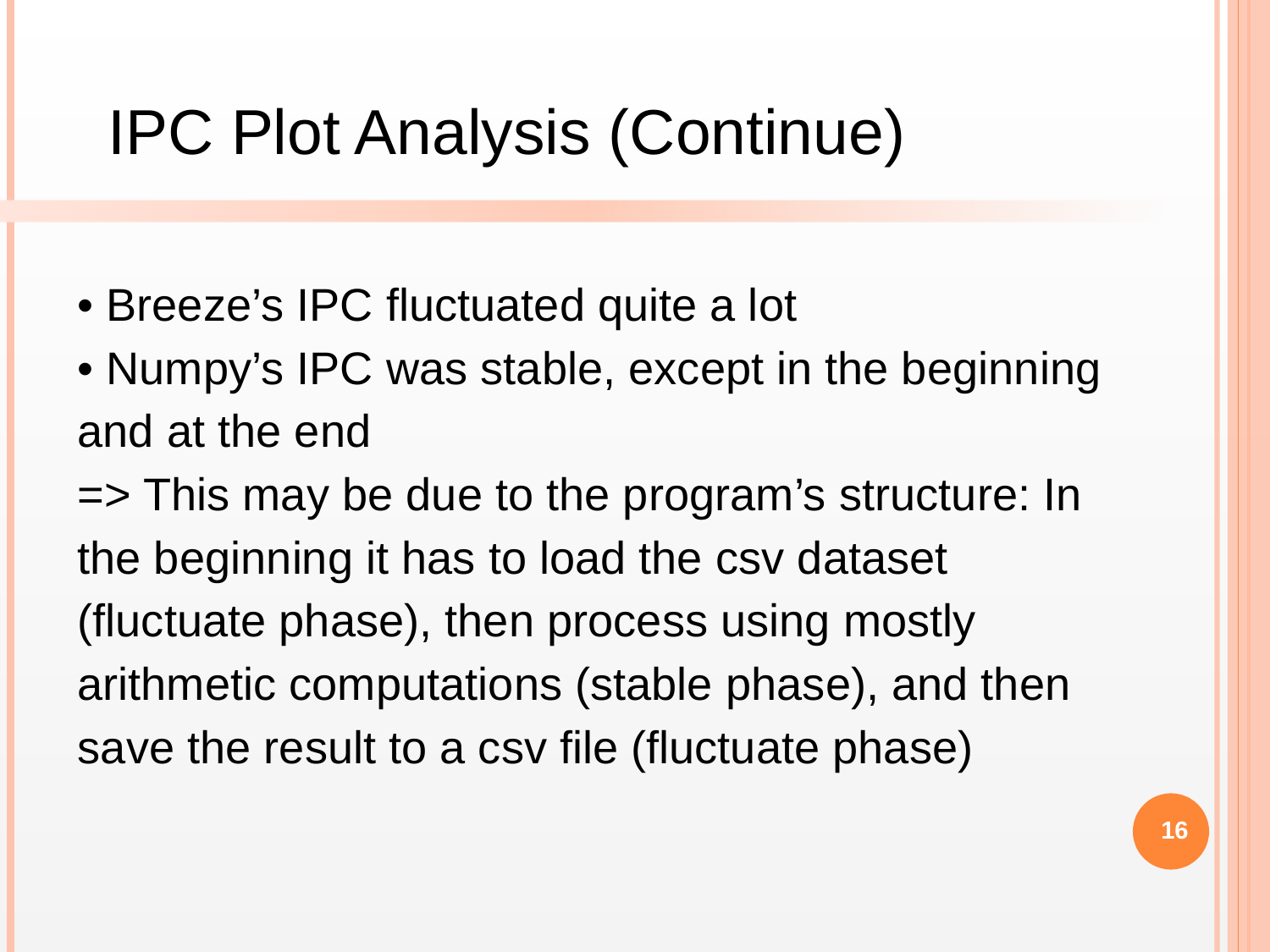

IPC Plot Analysis (Continue)
• Breeze’s IPC fluctuated quite a lot
• Numpy’s IPC was stable, except in the beginning and at the end
=> This may be due to the program’s structure: In the beginning it has to load the csv dataset (fluctuate phase), then process using mostly arithmetic computations (stable phase), and then save the result to a csv file (fluctuate phase)

16